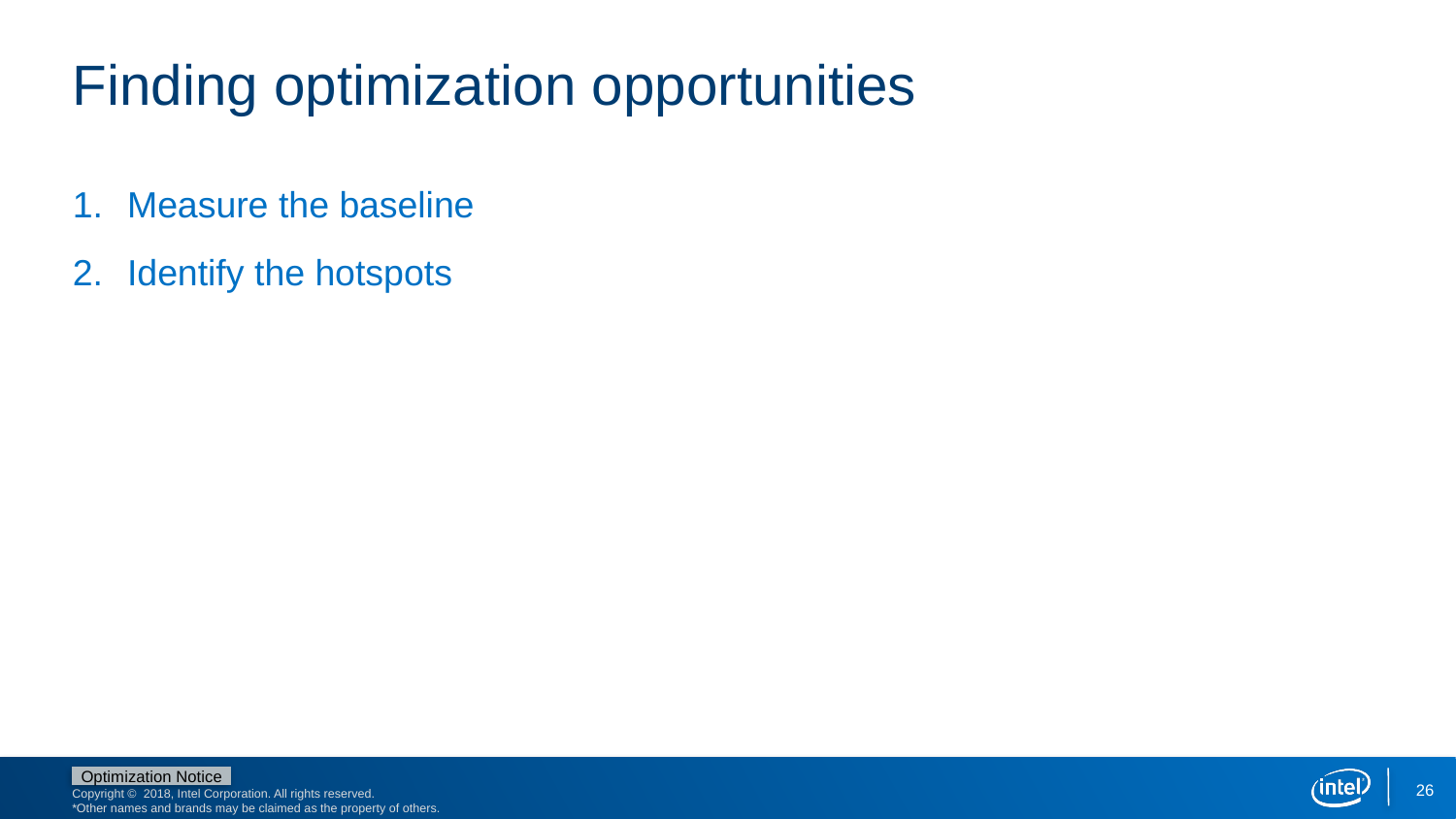

Finding optimization opportunities
Measure the baseline
Identify the hotspots

26